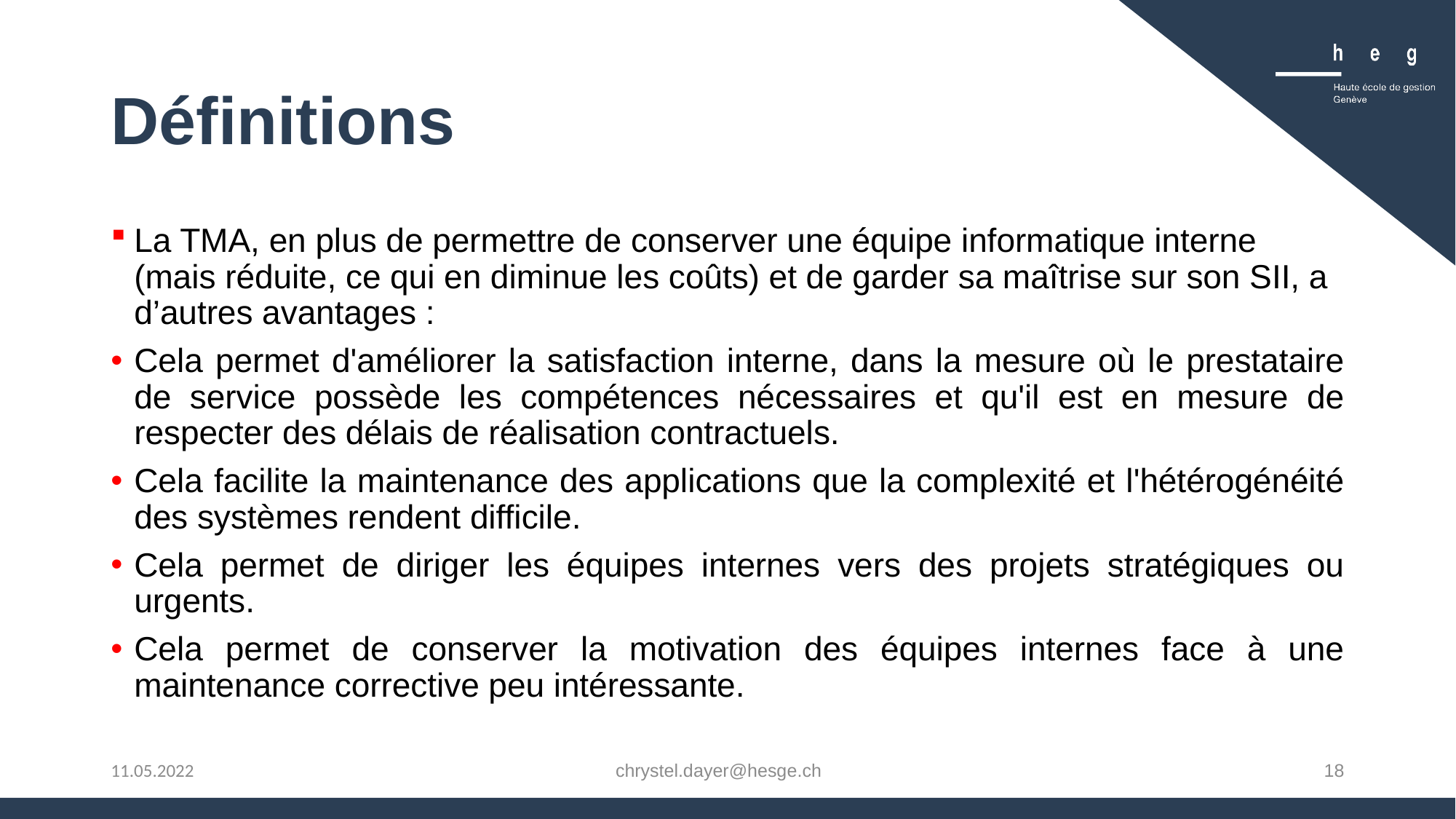

# Définitions
La TMA, en plus de permettre de conserver une équipe informatique interne (mais réduite, ce qui en diminue les coûts) et de garder sa maîtrise sur son SII, a d’autres avantages :
Cela permet d'améliorer la satisfaction interne, dans la mesure où le prestataire de service possède les compétences nécessaires et qu'il est en mesure de respecter des délais de réalisation contractuels.
Cela facilite la maintenance des applications que la complexité et l'hétérogénéité des systèmes rendent difficile.
Cela permet de diriger les équipes internes vers des projets stratégiques ou urgents.
Cela permet de conserver la motivation des équipes internes face à une maintenance corrective peu intéressante.

chrystel.dayer@hesge.ch
18